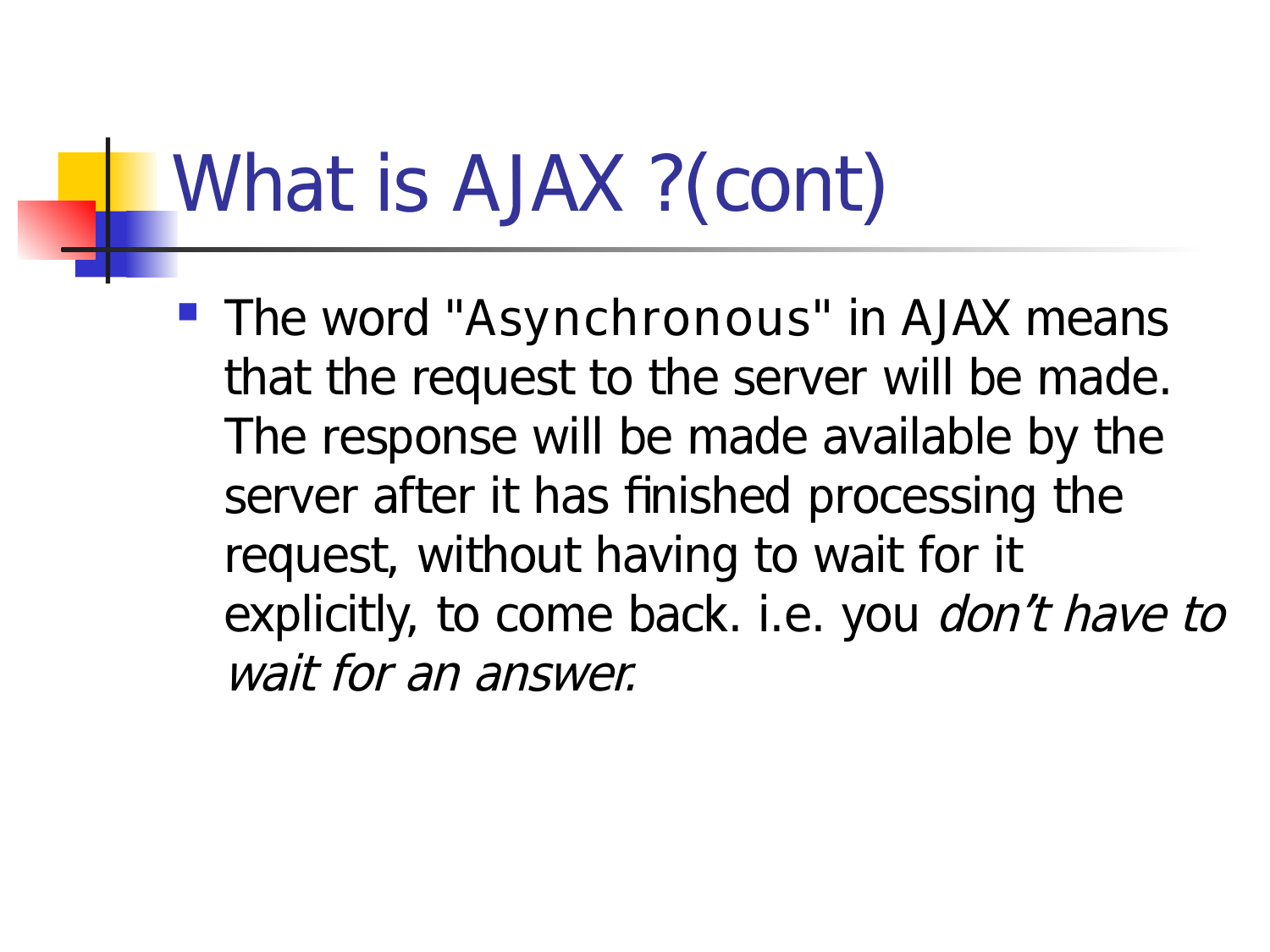

# What is AJAX ?(cont)
The word "Asynchronous" in AJAX means that the request to the server will be made. The response will be made available by the server after it has finished processing the request, without having to wait for it explicitly, to come back. i.e. you don’t have to wait for an answer.